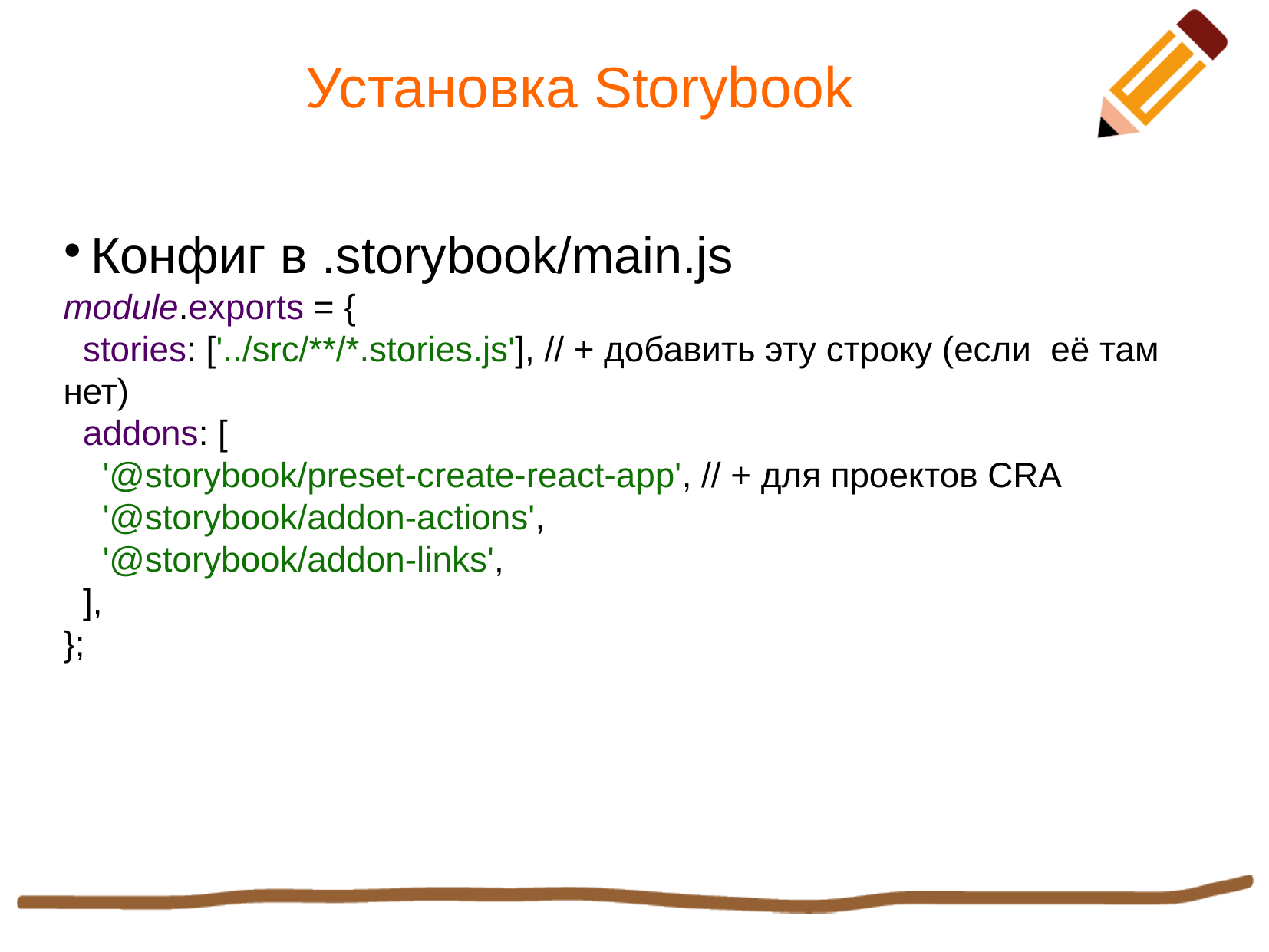

Установка Storybook
Конфиг в .storybook/main.js
module.exports = {
  stories: ['../src/**/*.stories.js'], // + добавить эту строку (если  её там нет)
  addons: [
    '@storybook/preset-create-react-app', // + для проектов CRA
    '@storybook/addon-actions',
    '@storybook/addon-links',
  ],
};